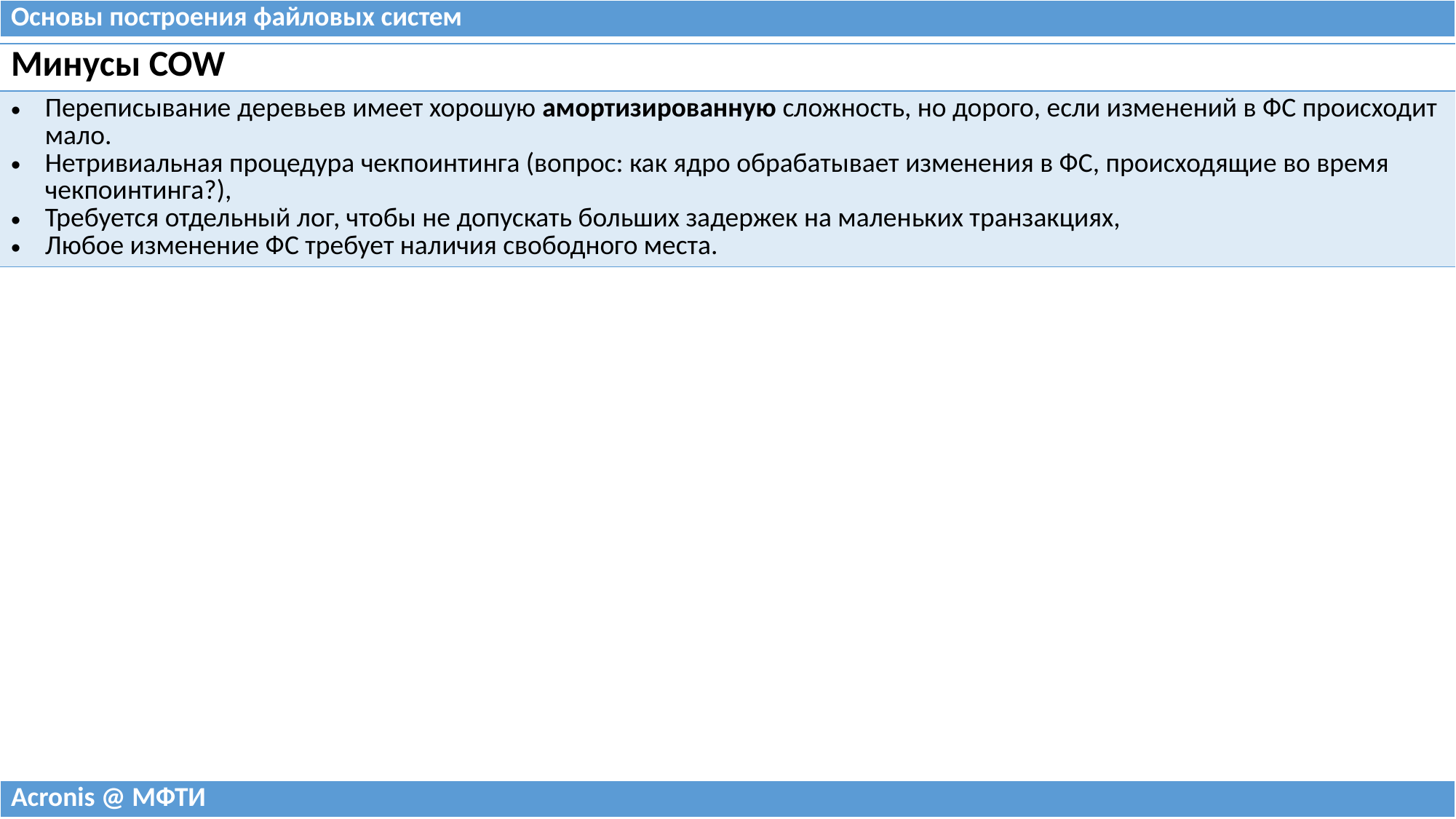

| Основы построения файловых систем |
| --- |
| Минусы COW |
| --- |
| Переписывание деревьев имеет хорошую амортизированную сложность, но дорого, если изменений в ФС происходит мало. Нетривиальная процедура чекпоинтинга (вопрос: как ядро обрабатывает изменения в ФС, происходящие во время чекпоинтинга?), Требуется отдельный лог, чтобы не допускать больших задержек на маленьких транзакциях, Любое изменение ФС требует наличия свободного места. |
| Acronis @ МФТИ |
| --- |